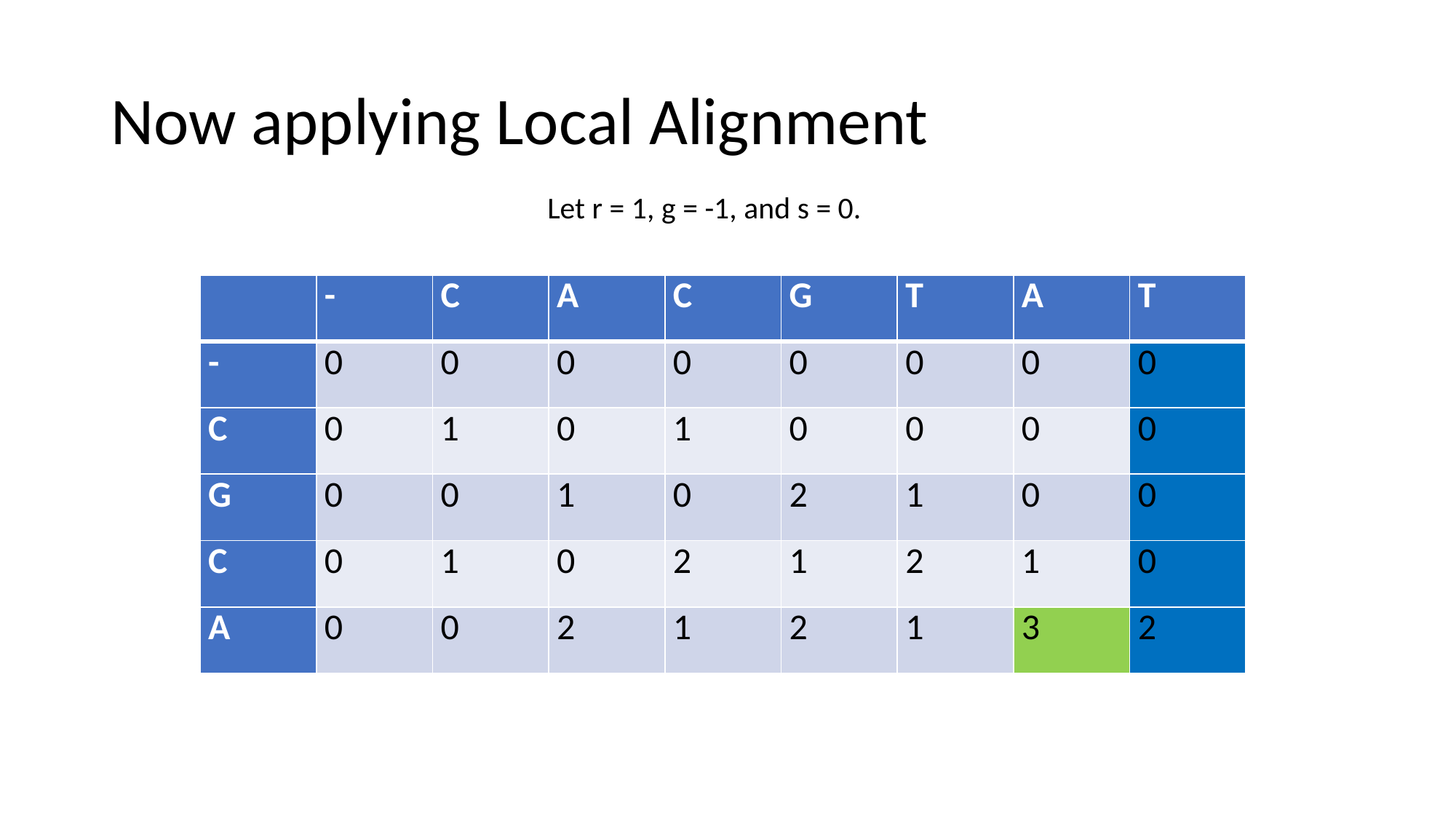

# Now applying Local Alignment
Let r = 1, g = -1, and s = 0.
|  | - | C | A | C | G | T | A | T |
| --- | --- | --- | --- | --- | --- | --- | --- | --- |
| - | 0 | 0 | 0 | 0 | 0 | 0 | 0 | 0 |
| C | 0 | 1 | 0 | 1 | 0 | 0 | 0 | 0 |
| G | 0 | 0 | 1 | 0 | 2 | 1 | 0 | 0 |
| C | 0 | 1 | 0 | 2 | 1 | 2 | 1 | 0 |
| A | 0 | 0 | 2 | 1 | 2 | 1 | 3 | 2 |